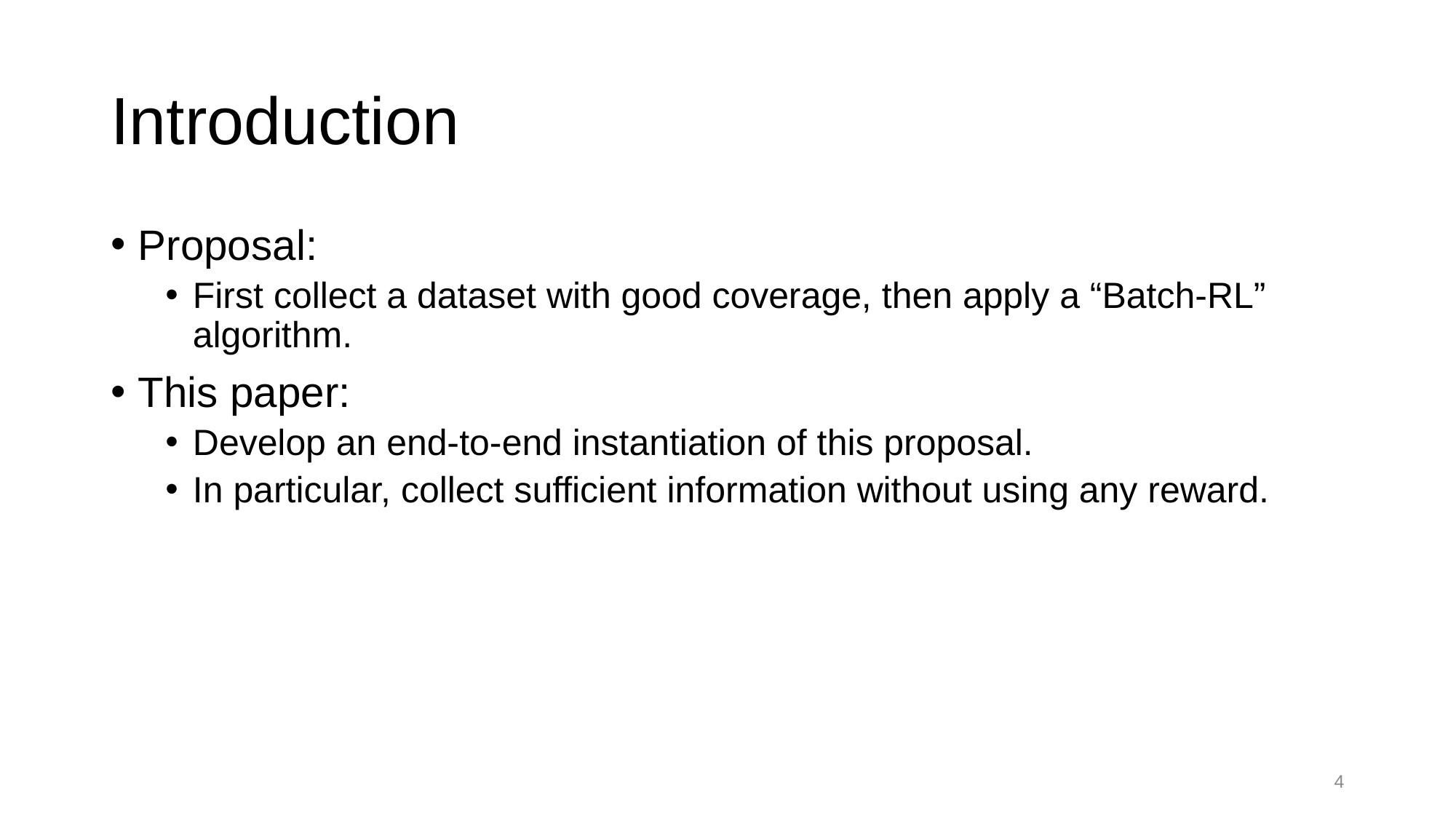

# Introduction
Proposal:
First collect a dataset with good coverage, then apply a “Batch-RL” algorithm.
This paper:
Develop an end-to-end instantiation of this proposal.
In particular, collect sufficient information without using any reward.
4